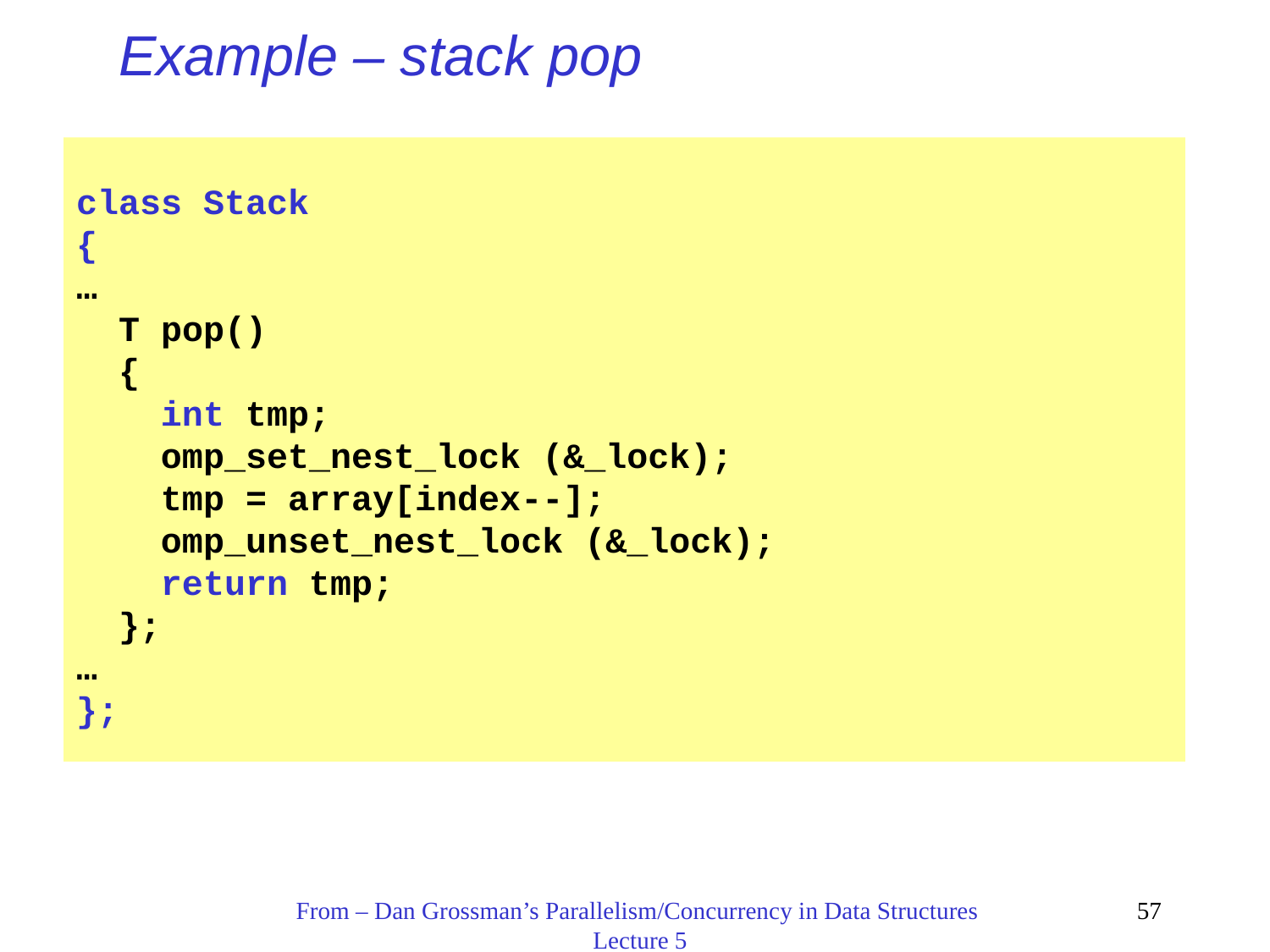

# Example – stack pop

class Stack
{
…
  T pop()
  {
 int tmp;
 omp_set_nest_lock (&_lock);
 tmp = array[index--];
 omp_unset_nest_lock (&_lock);
 return tmp;
  };
…
};

From – Dan Grossman’s Parallelism/Concurrency in Data Structures
Lecture 5
57